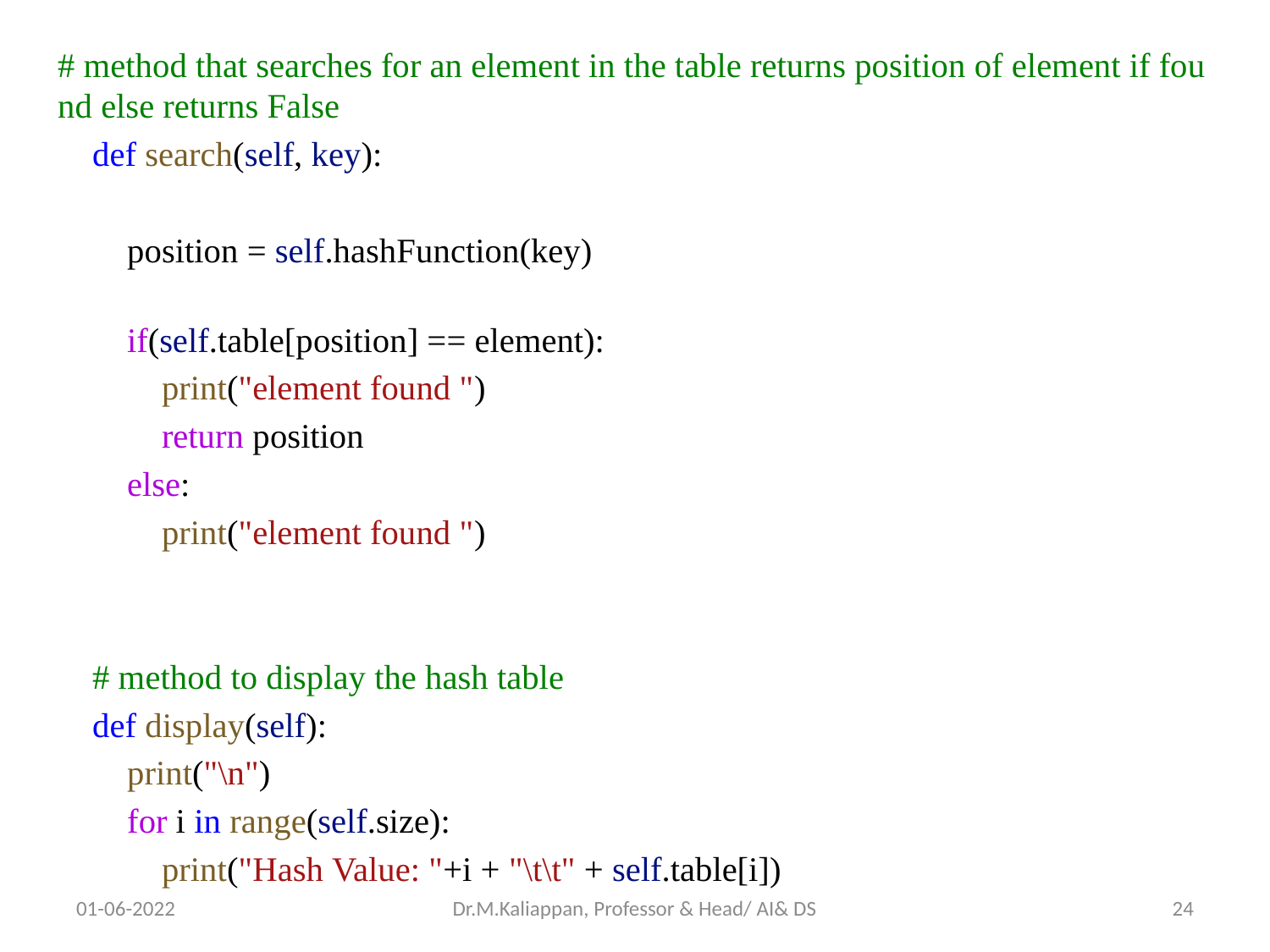

# method that searches for an element in the table returns position of element if found else returns False
    def search(self, key):

        position = self.hashFunction(key)
        if(self.table[position] == element):
            print("element found ")
            return position
        else:
            print("element found ")

    # method to display the hash table
    def display(self):
        print("\n")
        for i in range(self.size):
            print("Hash Value: "+i + "\t\t" + self.table[i])

01-06-2022
Dr.M.Kaliappan, Professor & Head/ AI& DS
24